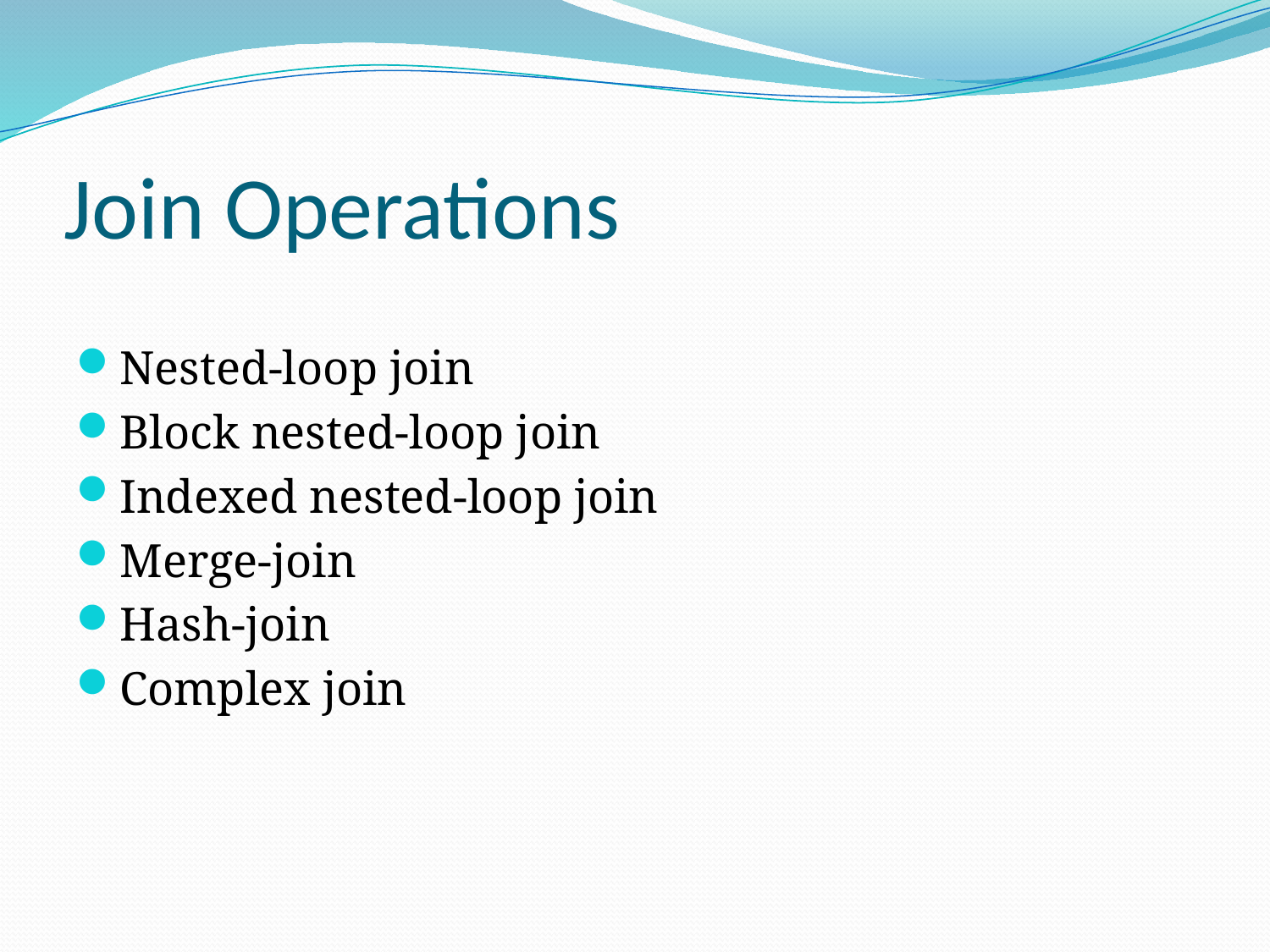

# Join Operations

Nested-loop join
Block nested-loop join
Indexed nested-loop join
Merge-join
Hash-join
Complex join